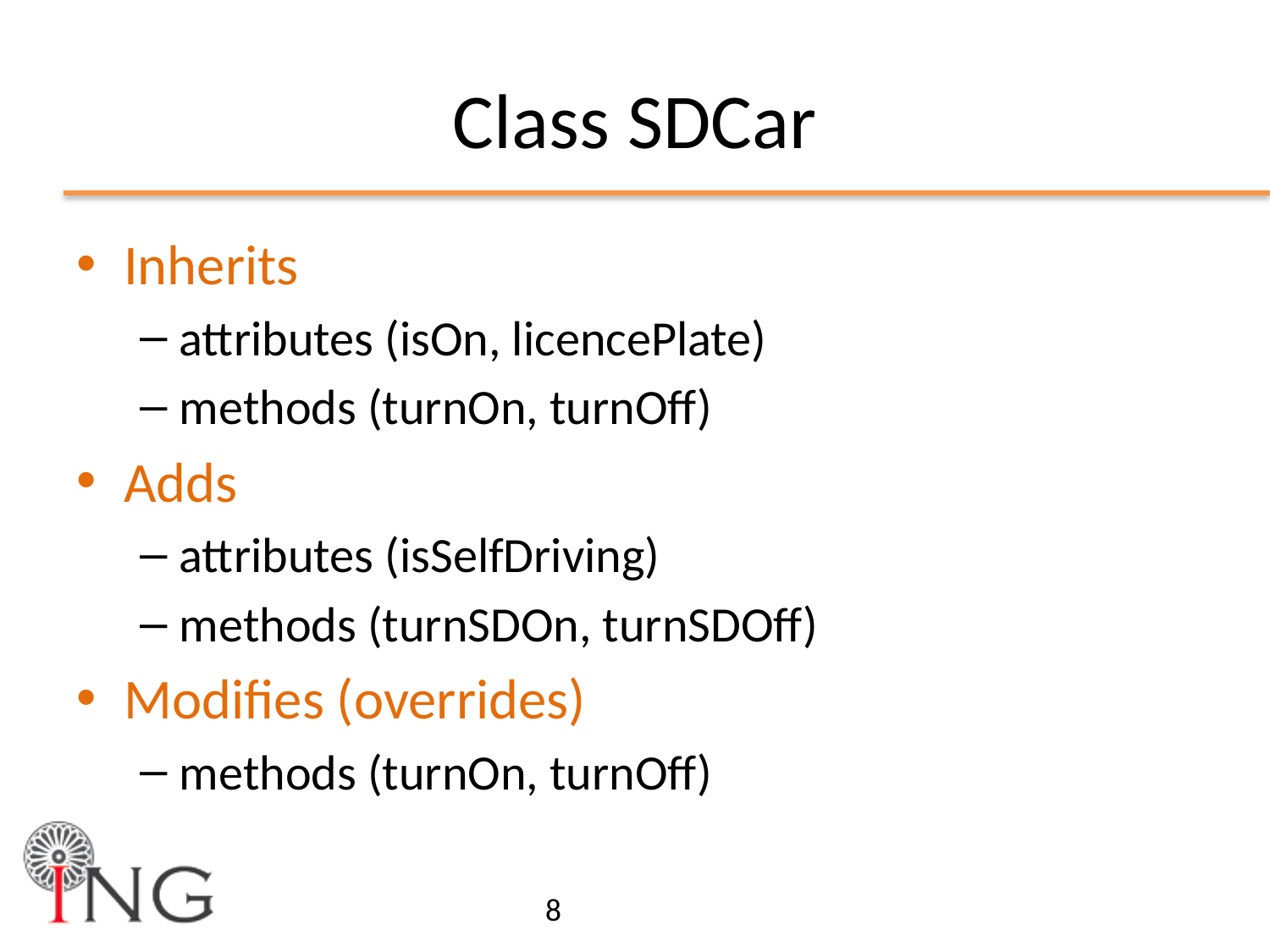

# Class SDCar
Inherits
attributes (isOn, licencePlate)
methods (turnOn, turnOff)
Adds
attributes (isSelfDriving)
methods (turnSDOn, turnSDOff)
Modifies (overrides)
methods (turnOn, turnOff)
8